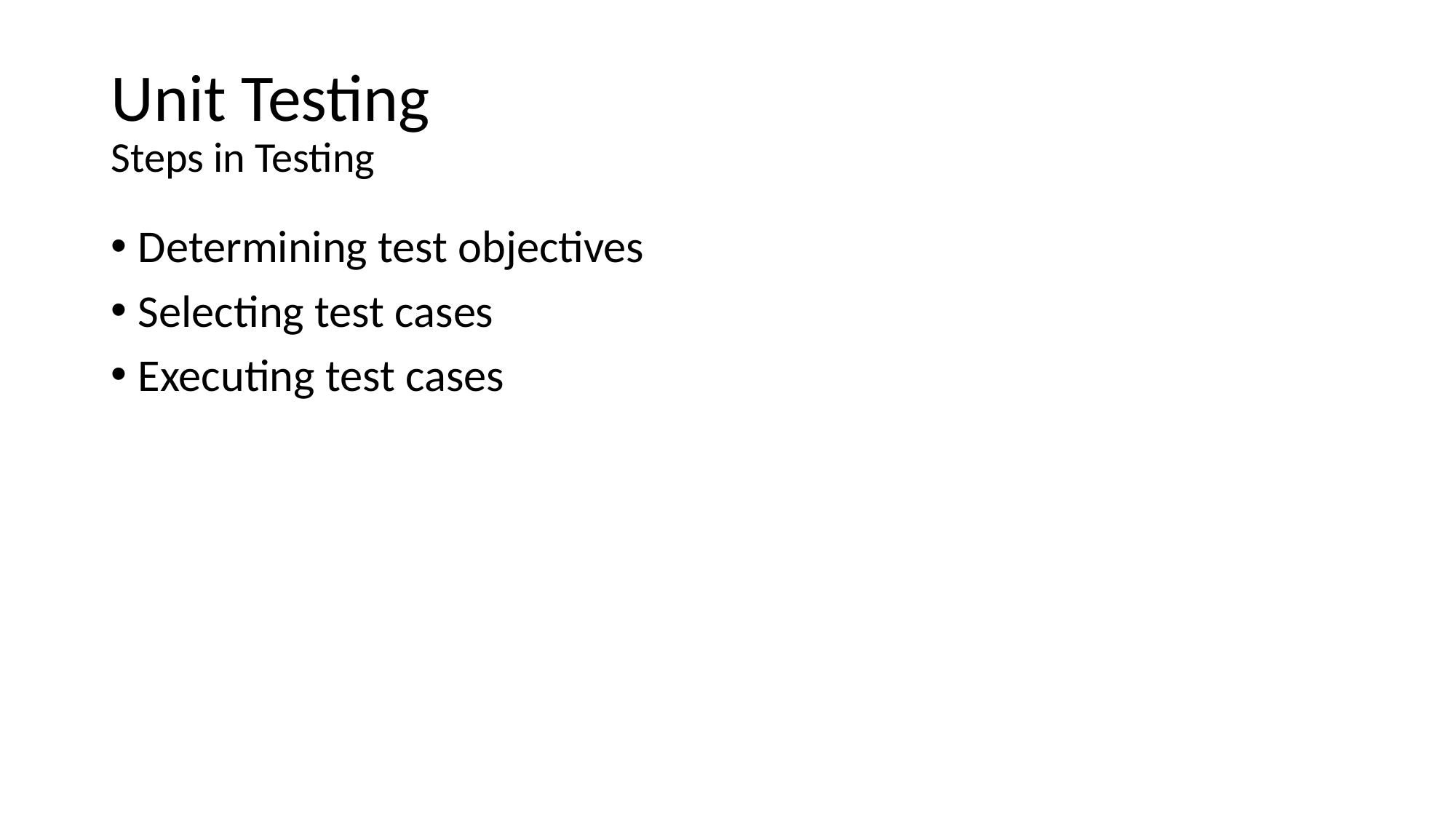

# Unit Testing Steps in Testing
Determining test objectives
Selecting test cases
Executing test cases